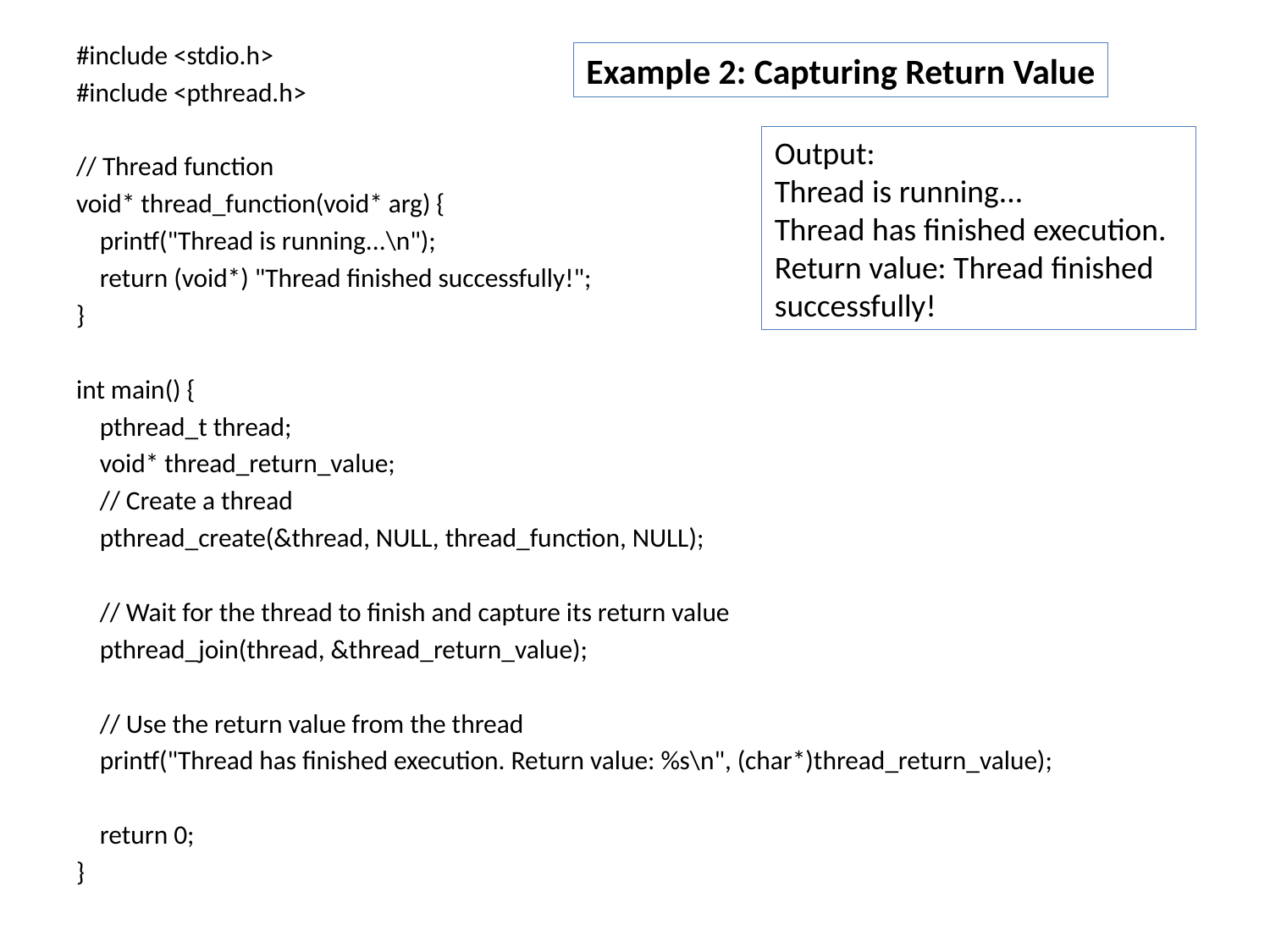

#include <stdio.h>
#include <pthread.h>

// Thread function
void* thread_function(void* arg) {
    printf("Thread is running...\n");
    return (void*) "Thread finished successfully!";
}

int main() {
    pthread_t thread;
    void* thread_return_value;
    // Create a thread
    pthread_create(&thread, NULL, thread_function, NULL);

    // Wait for the thread to finish and capture its return value
    pthread_join(thread, &thread_return_value);

    // Use the return value from the thread
    printf("Thread has finished execution. Return value: %s\n", (char*)thread_return_value);

    return 0;
}

Example 2: Capturing Return Value
Output:
Thread is running...
Thread has finished execution. Return value: Thread finished successfully!